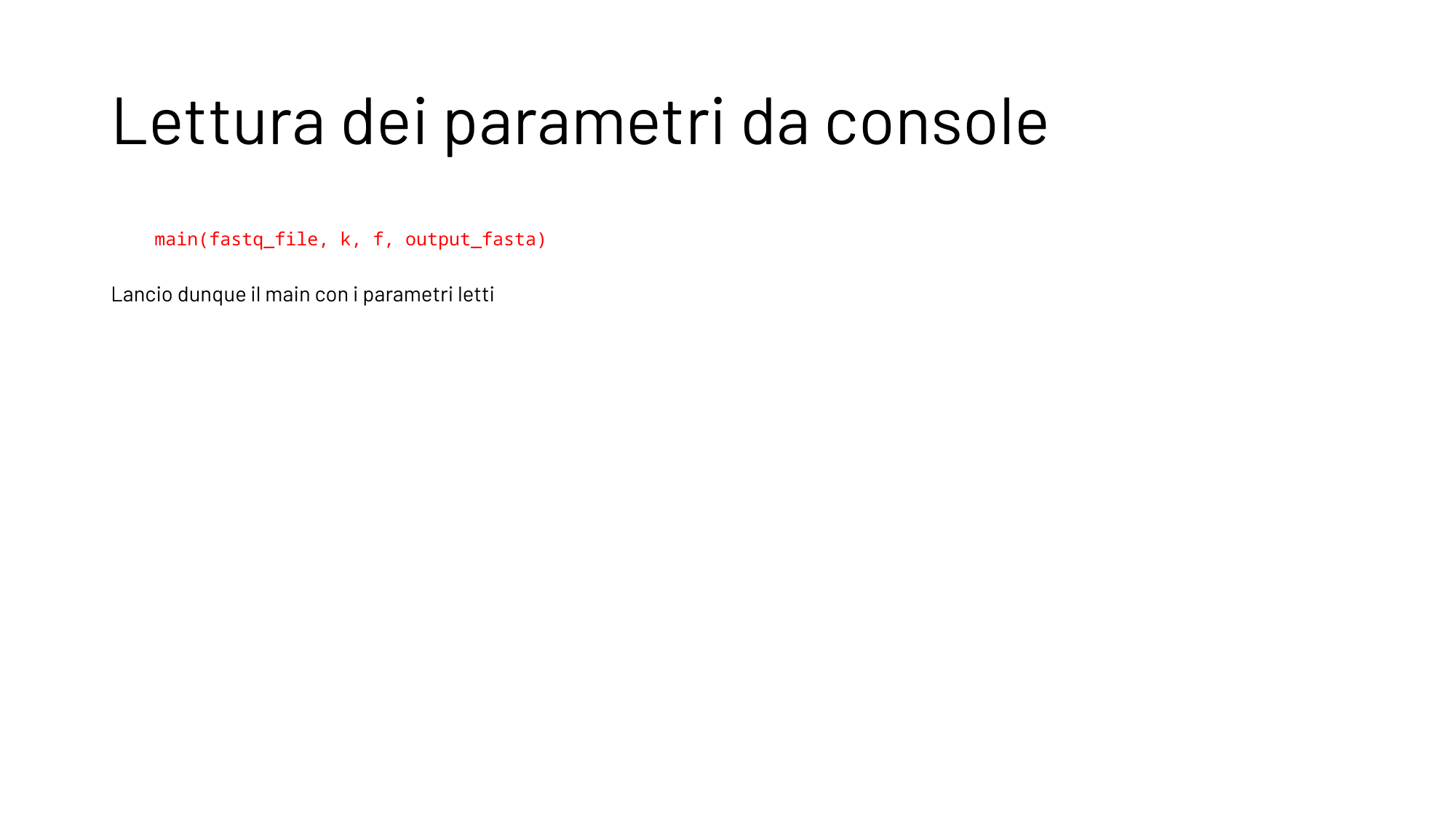

# Lettura dei parametri da console
    main(fastq_file, k, f, output_fasta)

Lancio dunque il main con i parametri letti